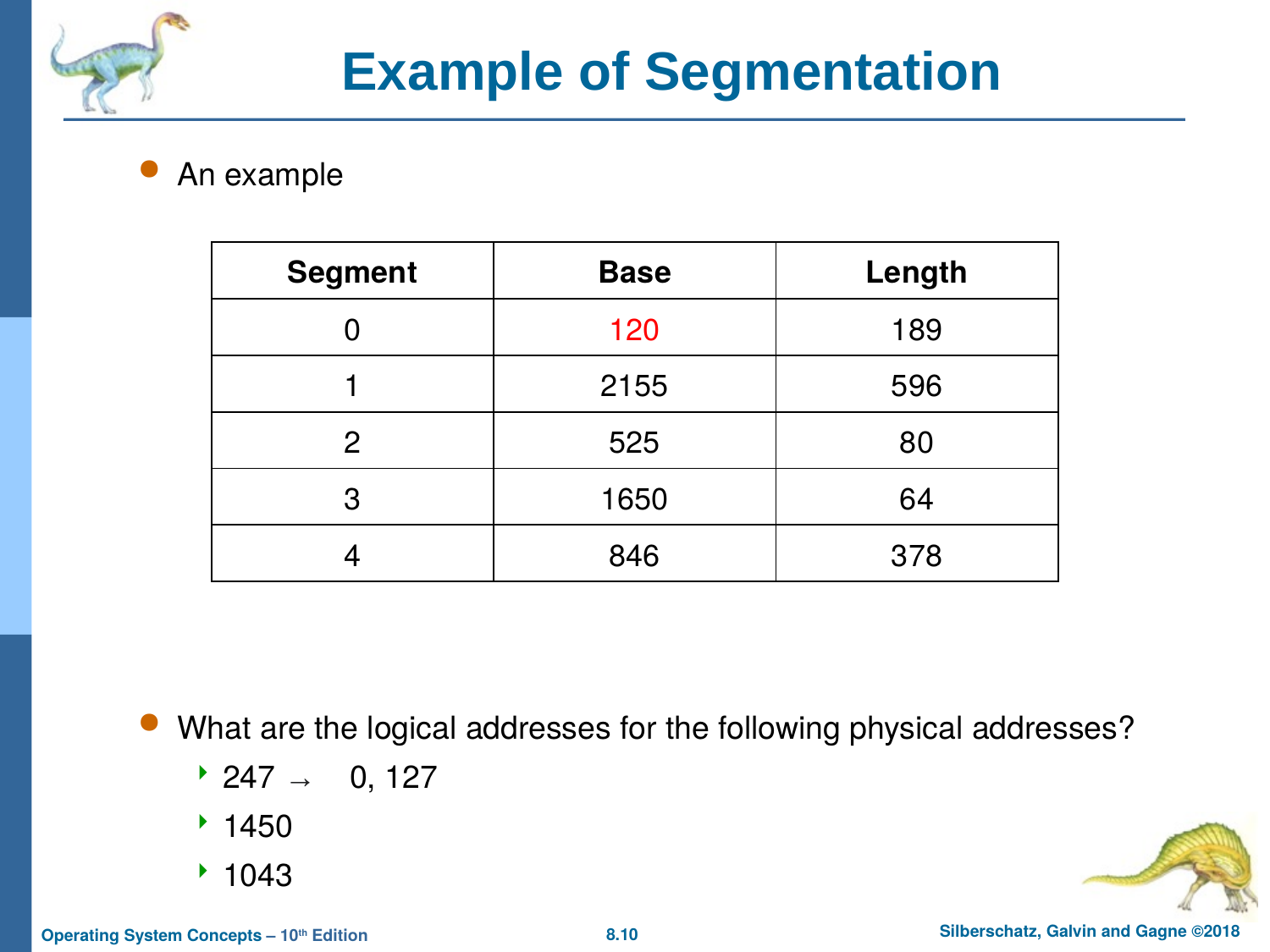

# Example of Segmentation
An example

What are the logical addresses for the following physical addresses?
247 → 	0, 127
1450
1043
| Segment | Base | Length |
| --- | --- | --- |
| 0 | 120 | 189 |
| 1 | 2155 | 596 |
| 2 | 525 | 80 |
| 3 | 1650 | 64 |
| 4 | 846 | 378 |